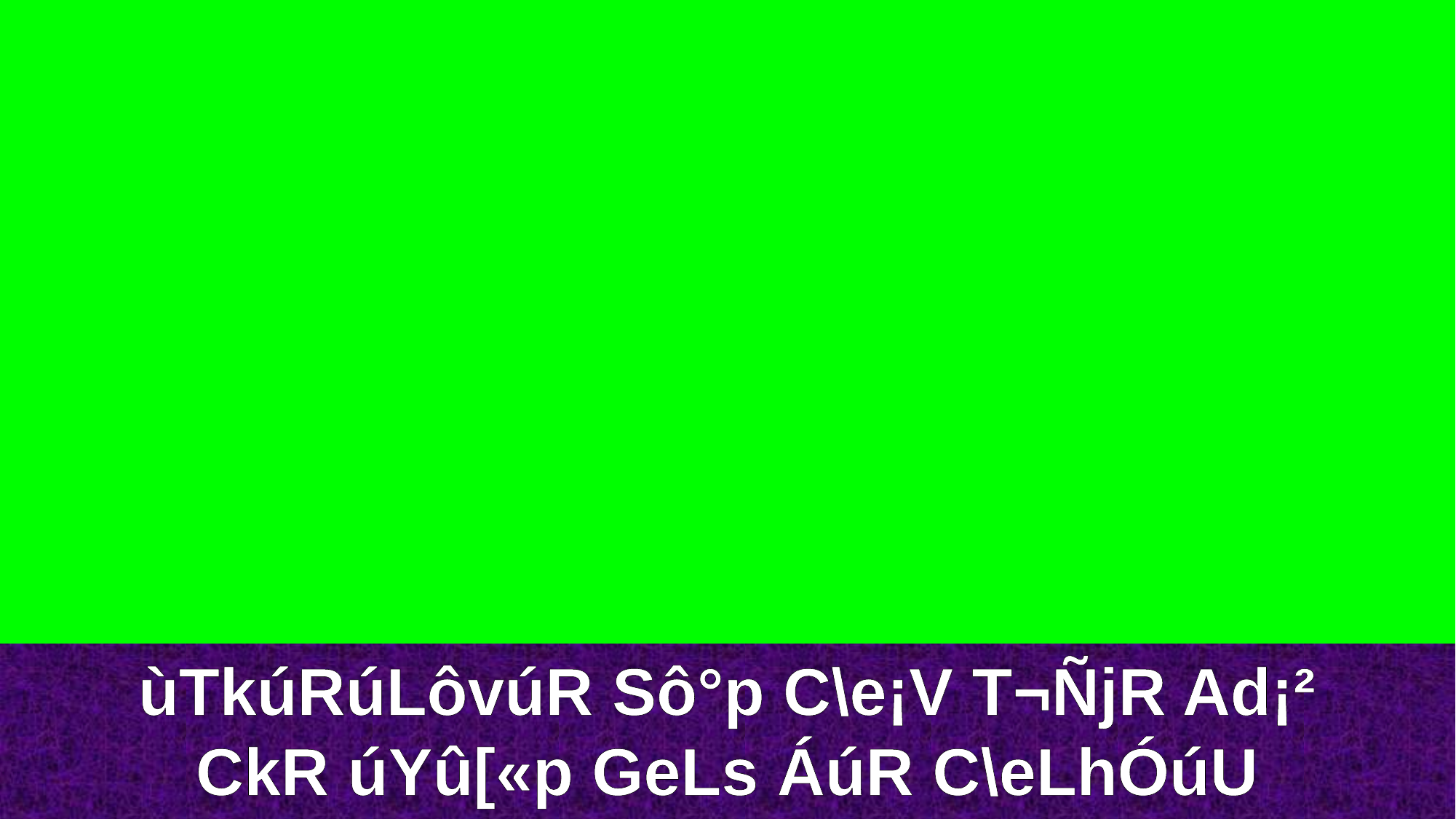

ùTkúRúLôvúR Sô°p C\e¡V T¬ÑjR Ad¡²
CkR úYû[«p GeLs ÁúR C\eLhÓúU